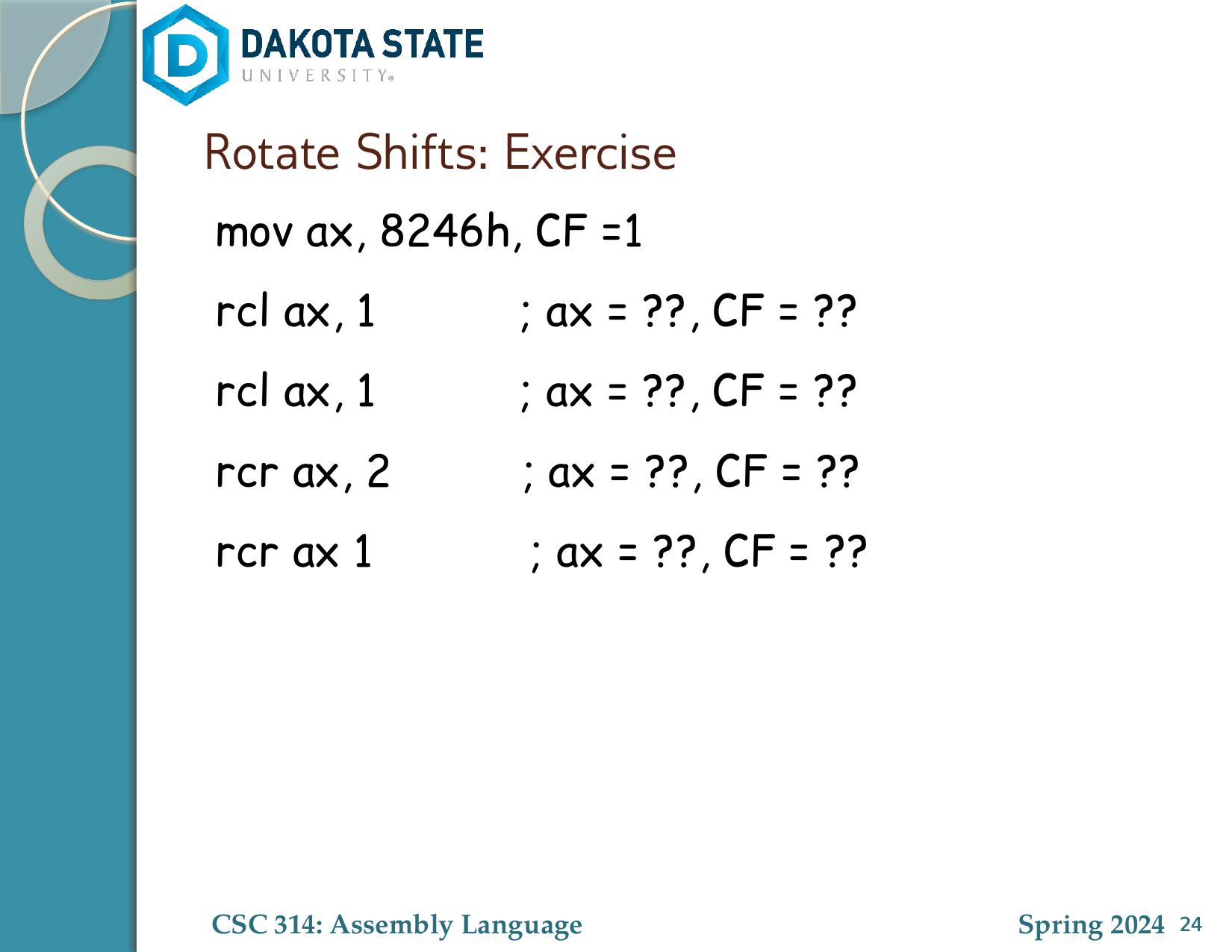

# Rotate Shifts: Exercise
mov ax, 8246h, CF =1
rcl ax, 1           ; ax = ??, CF = ??
rcl ax, 1           ; ax = ??, CF = ??
rcr ax, 2          ; ax = ??, CF = ??
rcr ax 1	       ; ax = ??, CF = ??